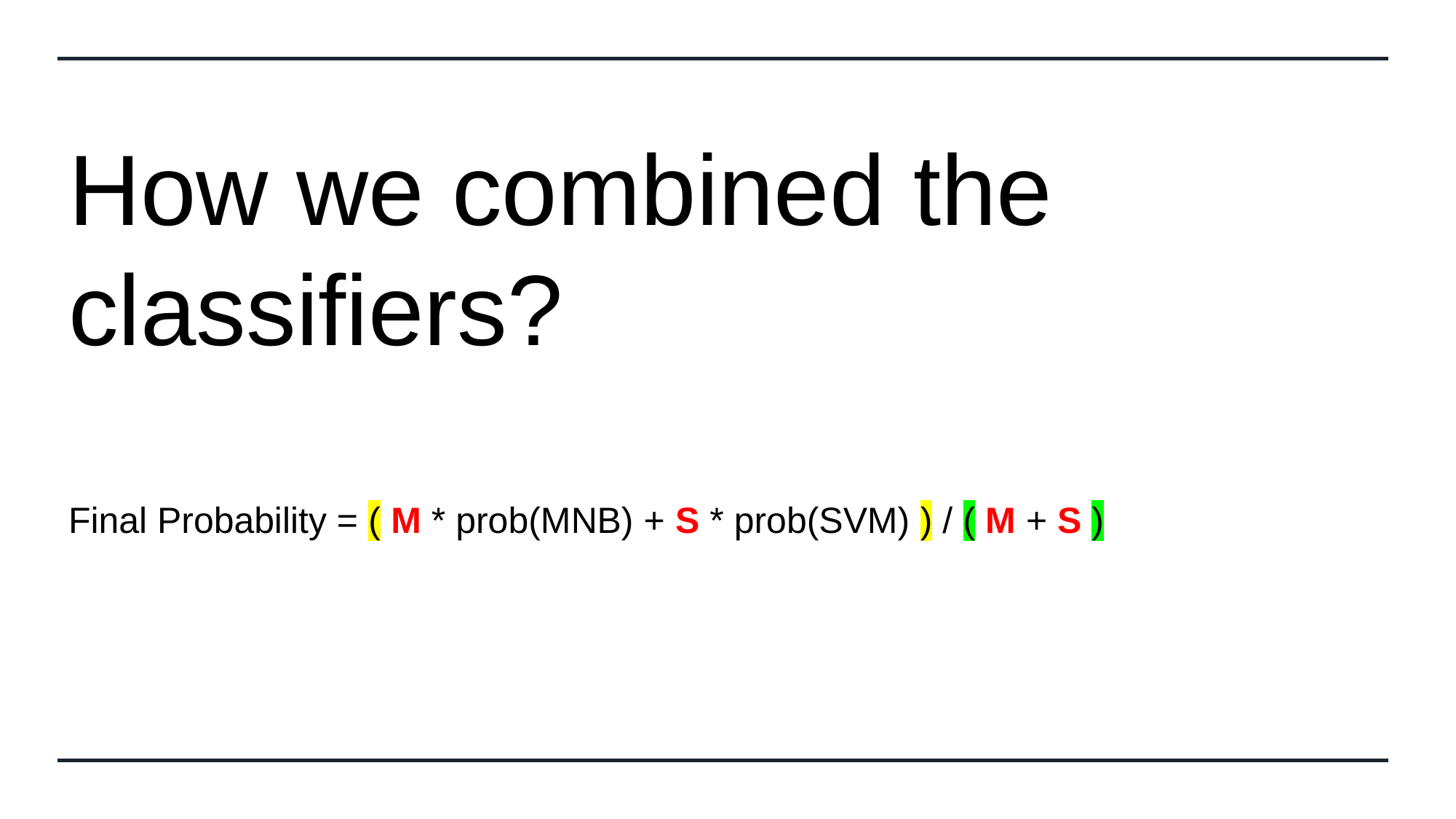

# How we combined the classifiers?
Final Probability = ( M * prob(MNB) + S * prob(SVM) ) / ( M + S )